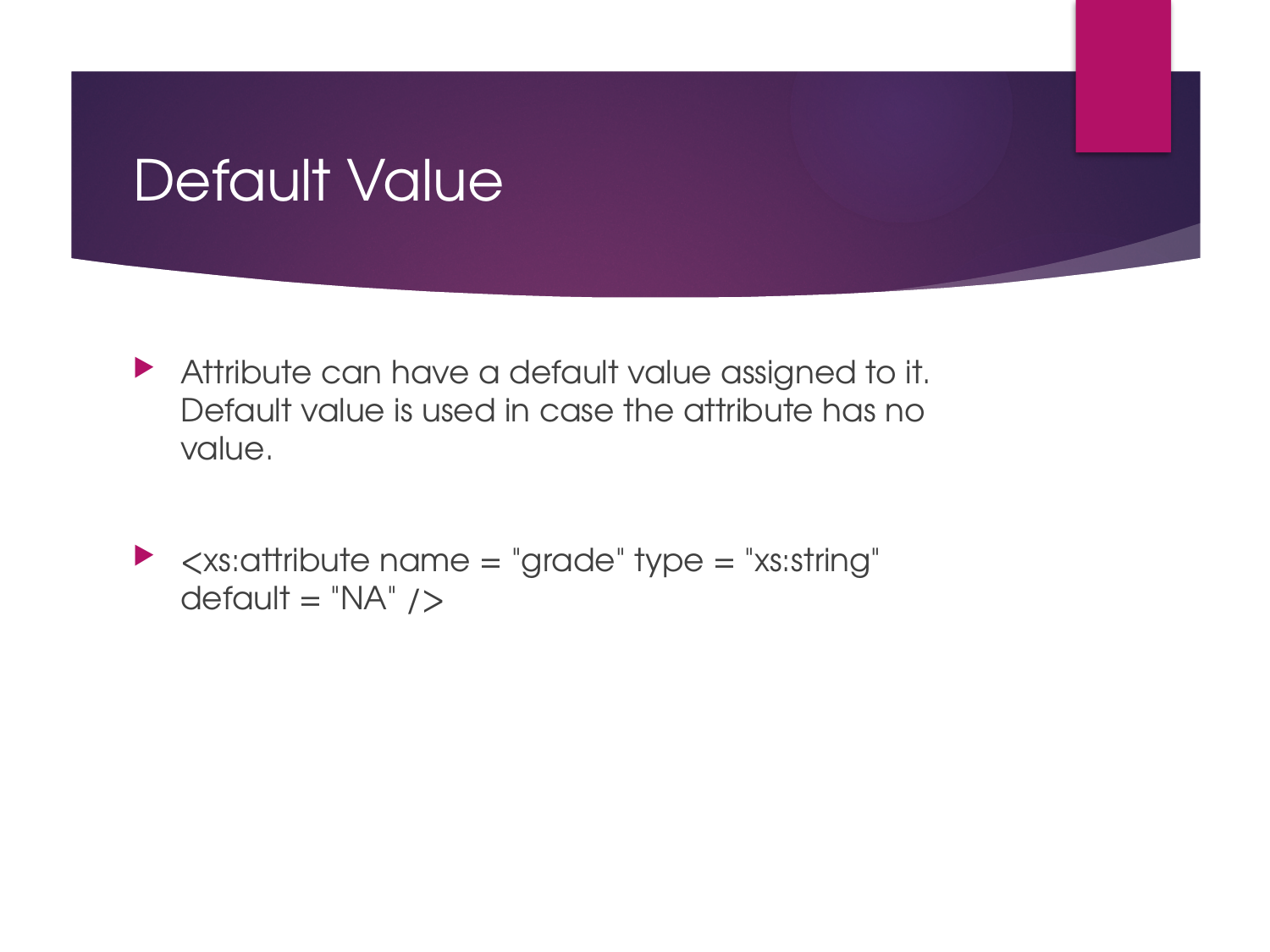

# Default Value
Attribute can have a default value assigned to it. Default value is used in case the attribute has no value.

<xs:attribute name = "grade" type = "xs:string" default = "NA" />